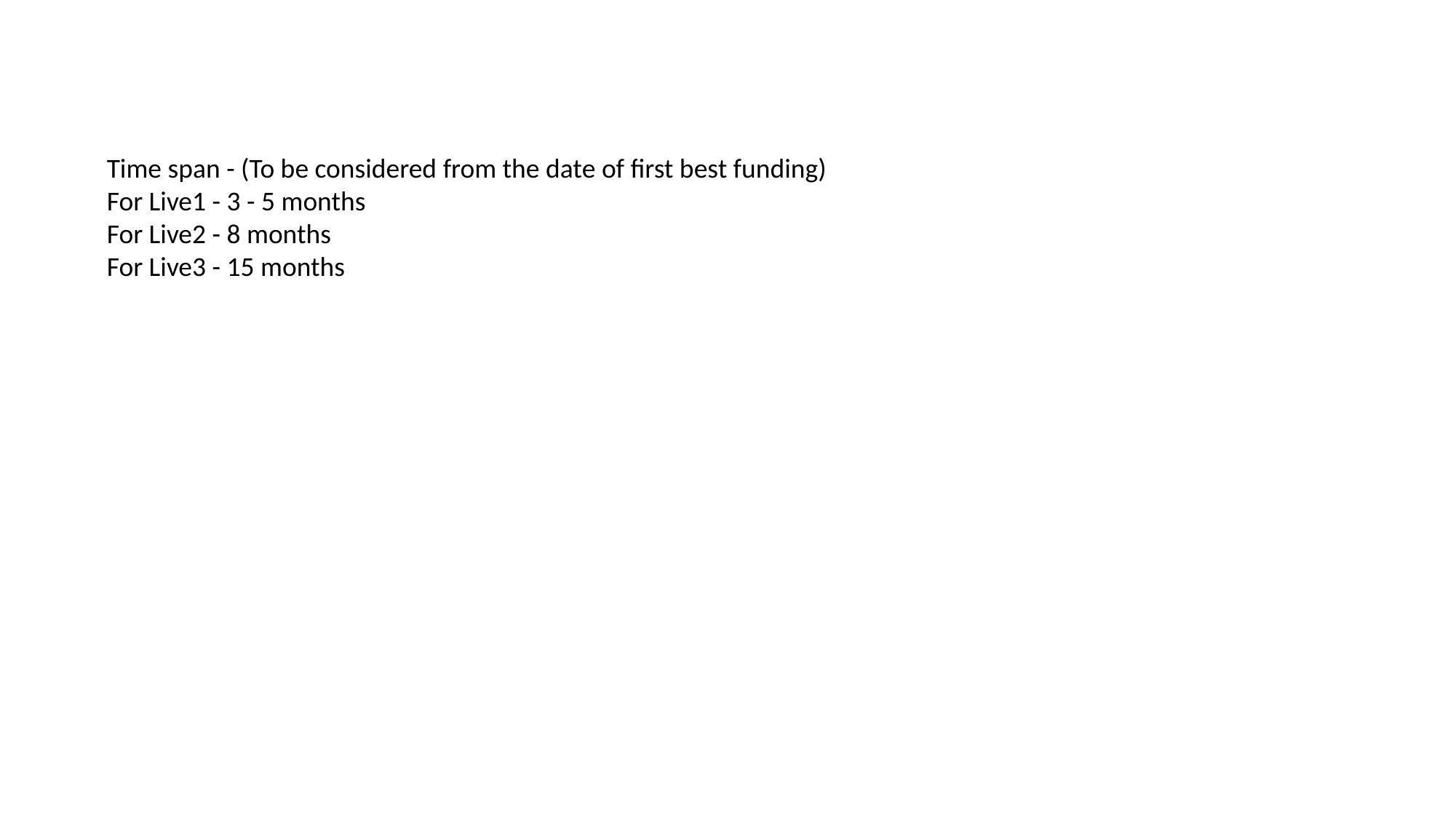

Time span - (To be considered from the date of first best funding)
For Live1 - 3 - 5 months
For Live2 - 8 months
For Live3 - 15 months